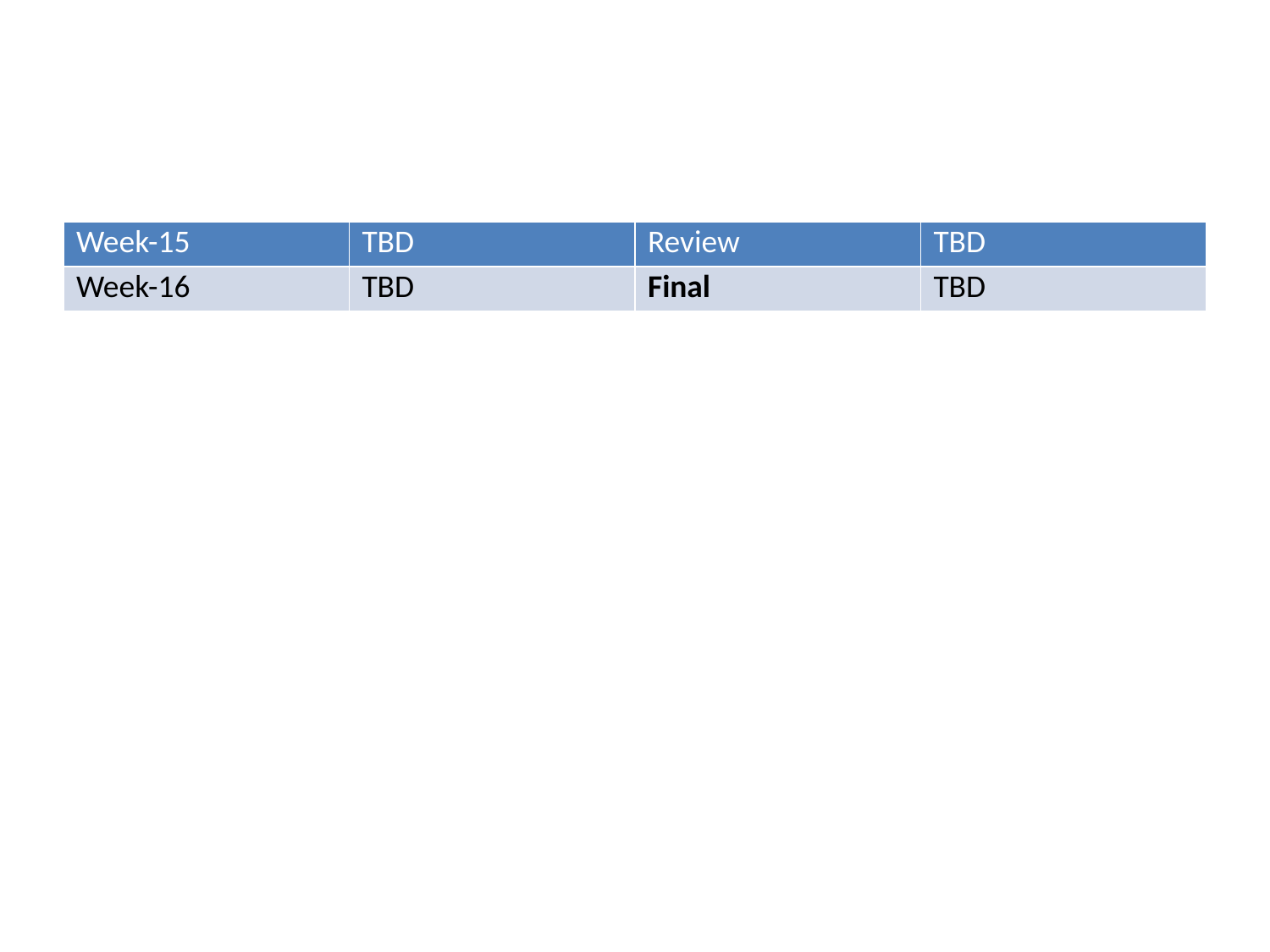

| Week-15 | TBD | Review | TBD |
| --- | --- | --- | --- |
| Week-16 | TBD | Final | TBD |